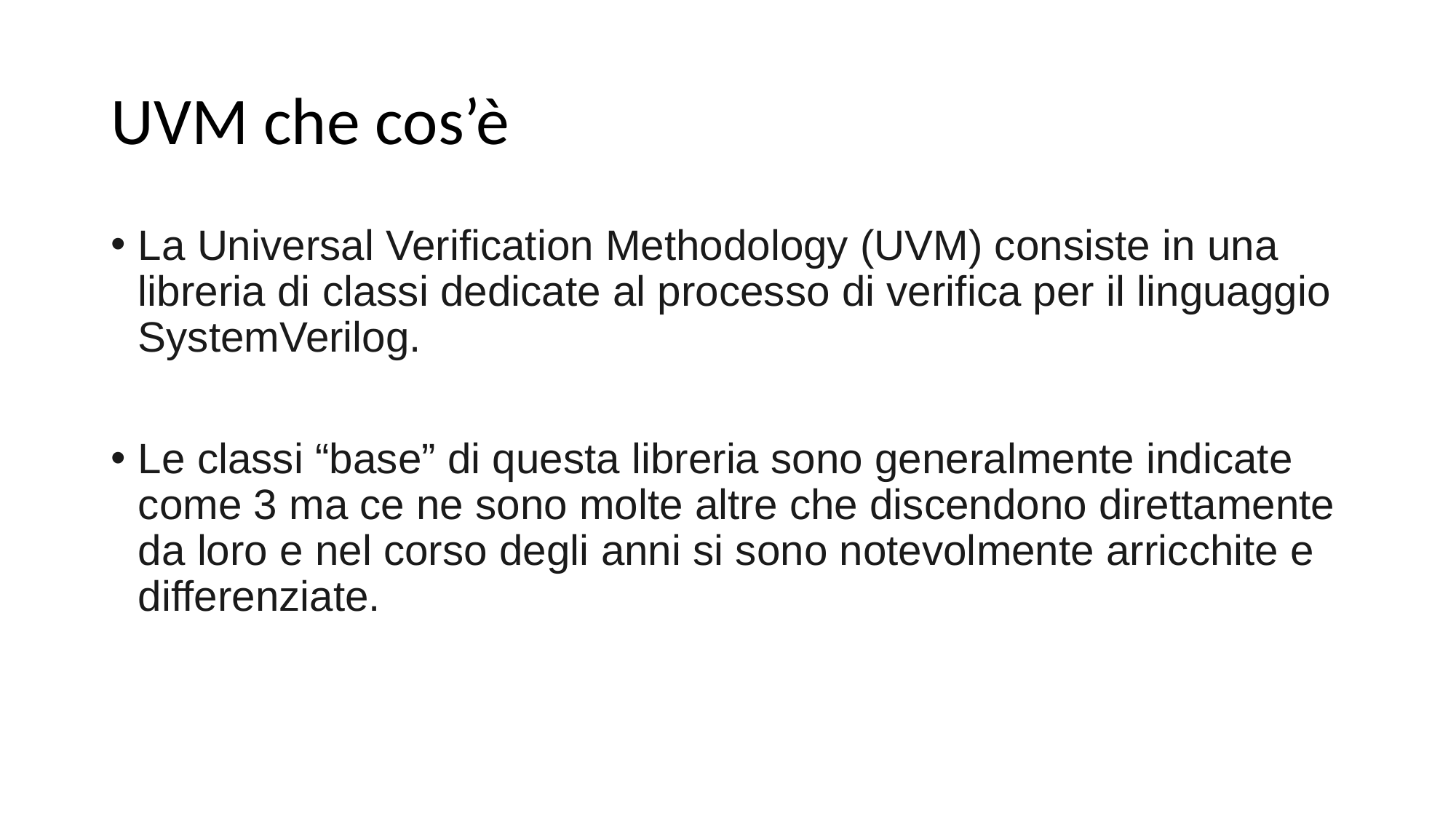

# UVM che cos’è
La Universal Verification Methodology (UVM) consiste in una libreria di classi dedicate al processo di verifica per il linguaggio SystemVerilog.

Le classi “base” di questa libreria sono generalmente indicate come 3 ma ce ne sono molte altre che discendono direttamente da loro e nel corso degli anni si sono notevolmente arricchite e differenziate.